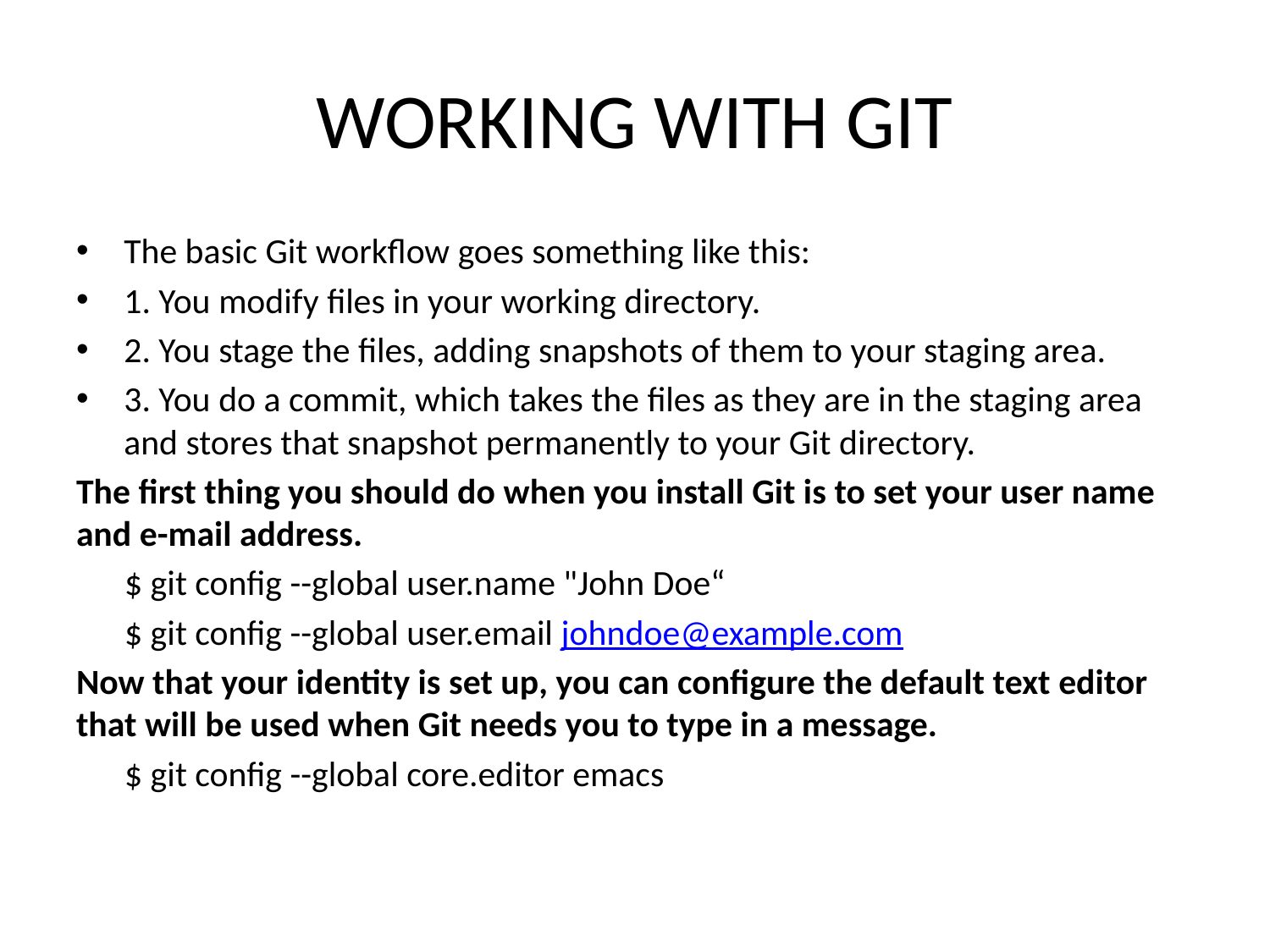

# WORKING WITH GIT
The basic Git workflow goes something like this:
1. You modify files in your working directory.
2. You stage the files, adding snapshots of them to your staging area.
3. You do a commit, which takes the files as they are in the staging area and stores that snapshot permanently to your Git directory.
The first thing you should do when you install Git is to set your user name and e-mail address.
      $ git config --global user.name "John Doe“
      $ git config --global user.email johndoe@example.com
Now that your identity is set up, you can configure the default text editor that will be used when Git needs you to type in a message.
      $ git config --global core.editor emacs